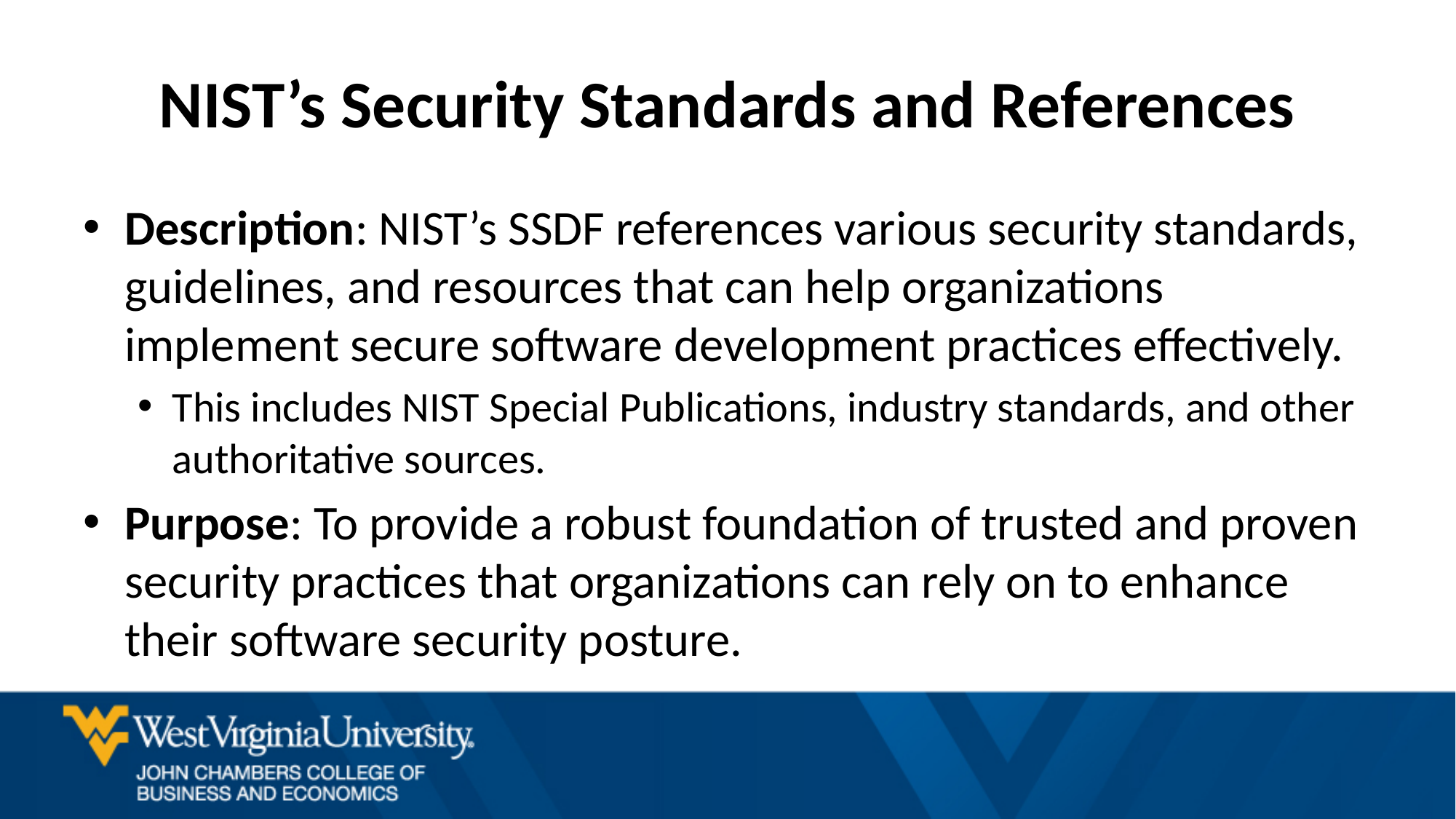

# NIST’s Security Standards and References
Description: NIST’s SSDF references various security standards, guidelines, and resources that can help organizations implement secure software development practices effectively.
This includes NIST Special Publications, industry standards, and other authoritative sources.
Purpose: To provide a robust foundation of trusted and proven security practices that organizations can rely on to enhance their software security posture.